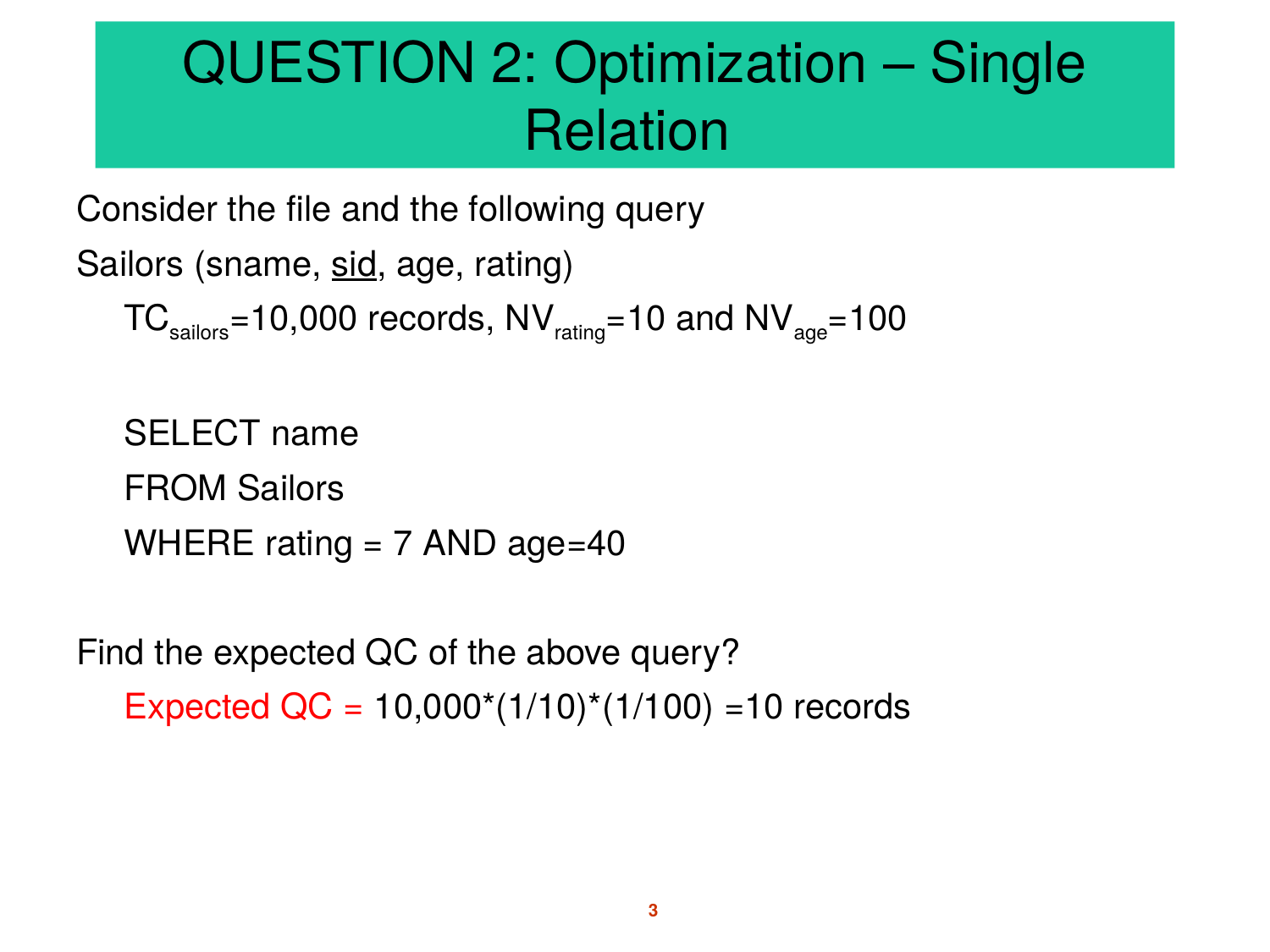

# QUESTION 2: Optimization – Single Relation
Consider the file and the following query
Sailors (sname, sid, age, rating)
	TCsailors=10,000 records, NVrating=10 and NVage=100

	SELECT name
	FROM Sailors
	WHERE rating = 7 AND age=40

Find the expected QC of the above query?
	Expected QC = 10,000*(1/10)*(1/100) =10 records